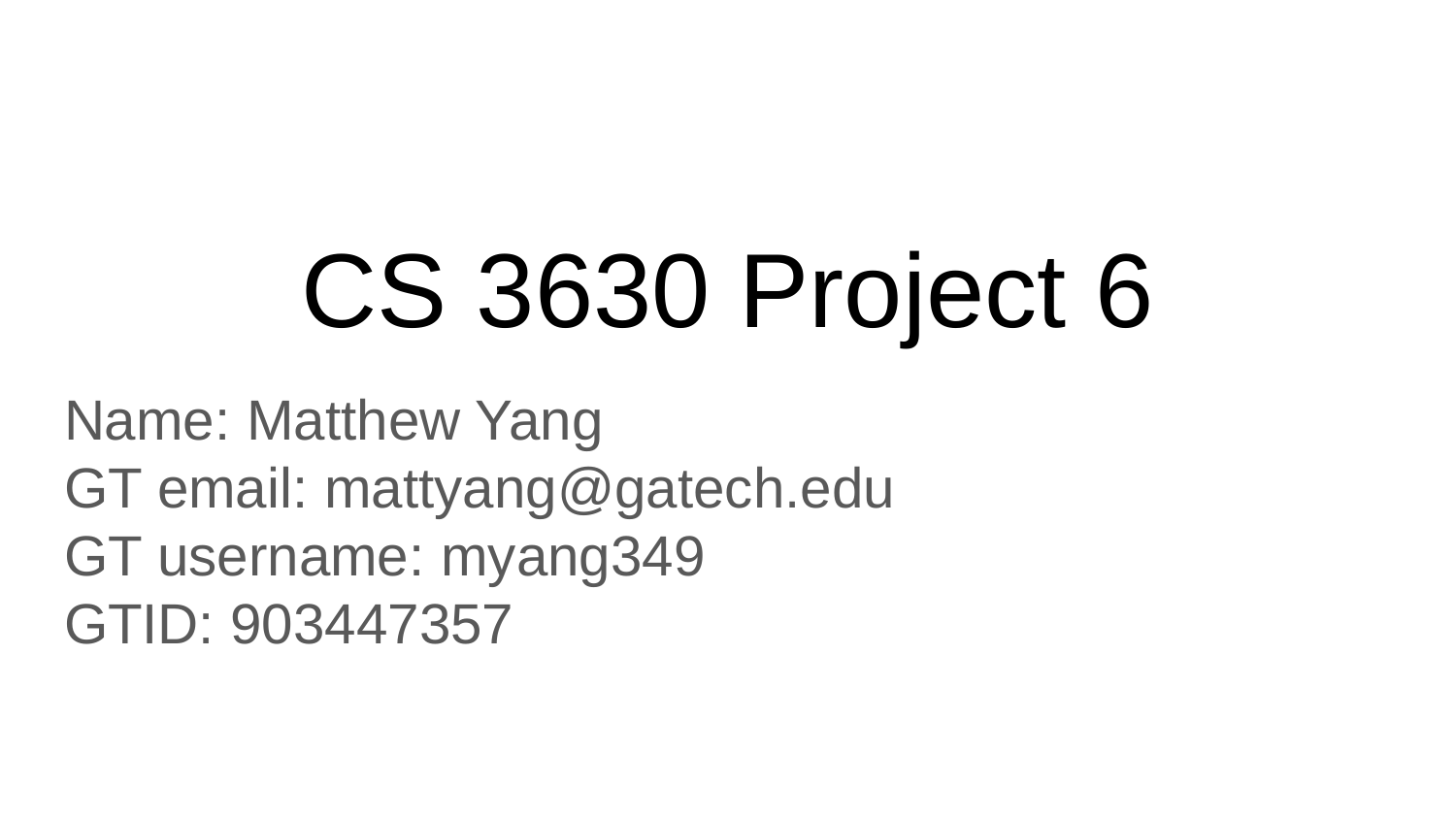

# CS 3630 Project 6
Name: Matthew Yang
GT email: mattyang@gatech.edu
GT username: myang349
GTID: 903447357